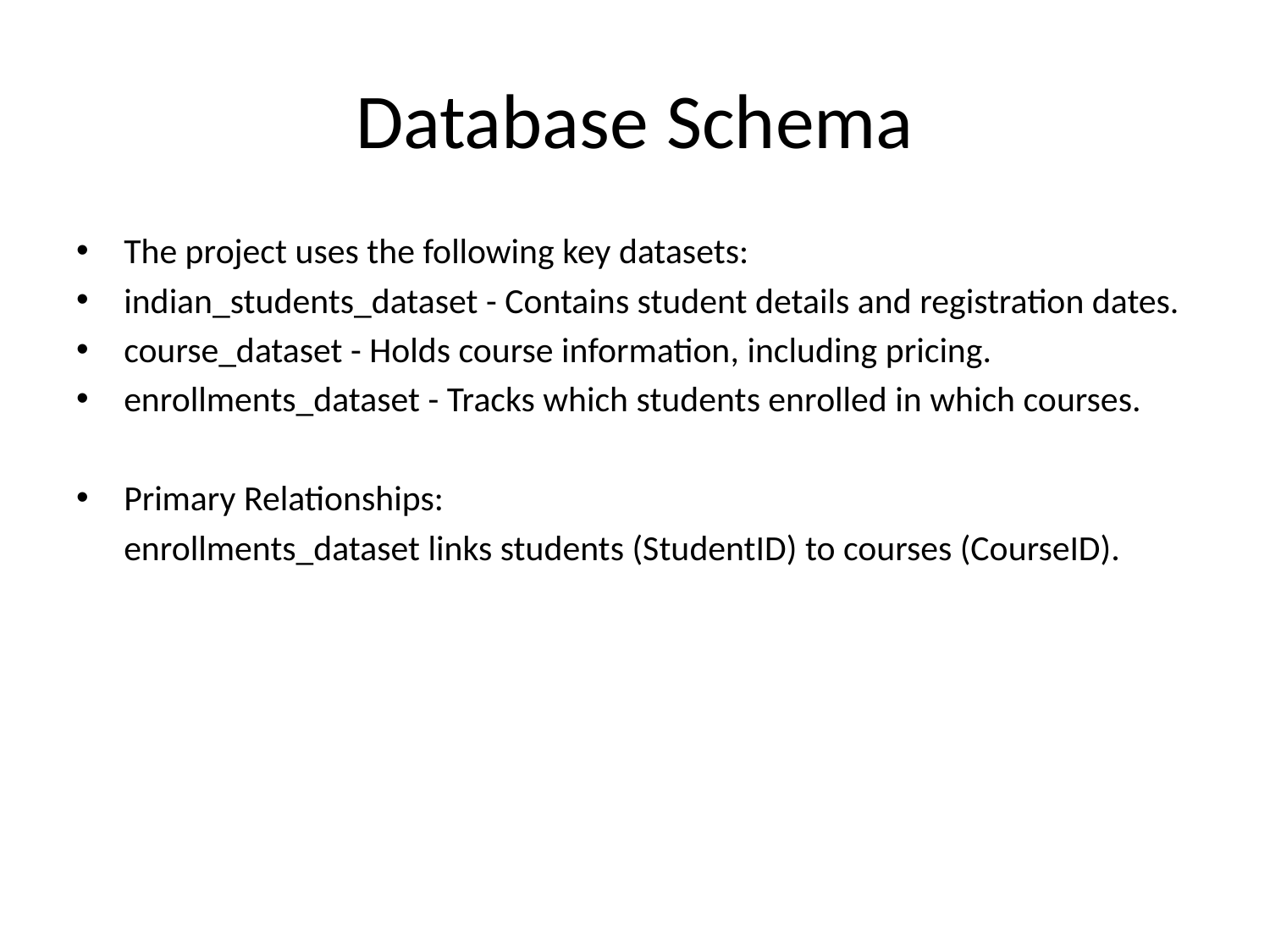

# Database Schema
The project uses the following key datasets:
indian_students_dataset - Contains student details and registration dates.
course_dataset - Holds course information, including pricing.
enrollments_dataset - Tracks which students enrolled in which courses.

Primary Relationships:
	enrollments_dataset links students (StudentID) to courses (CourseID).